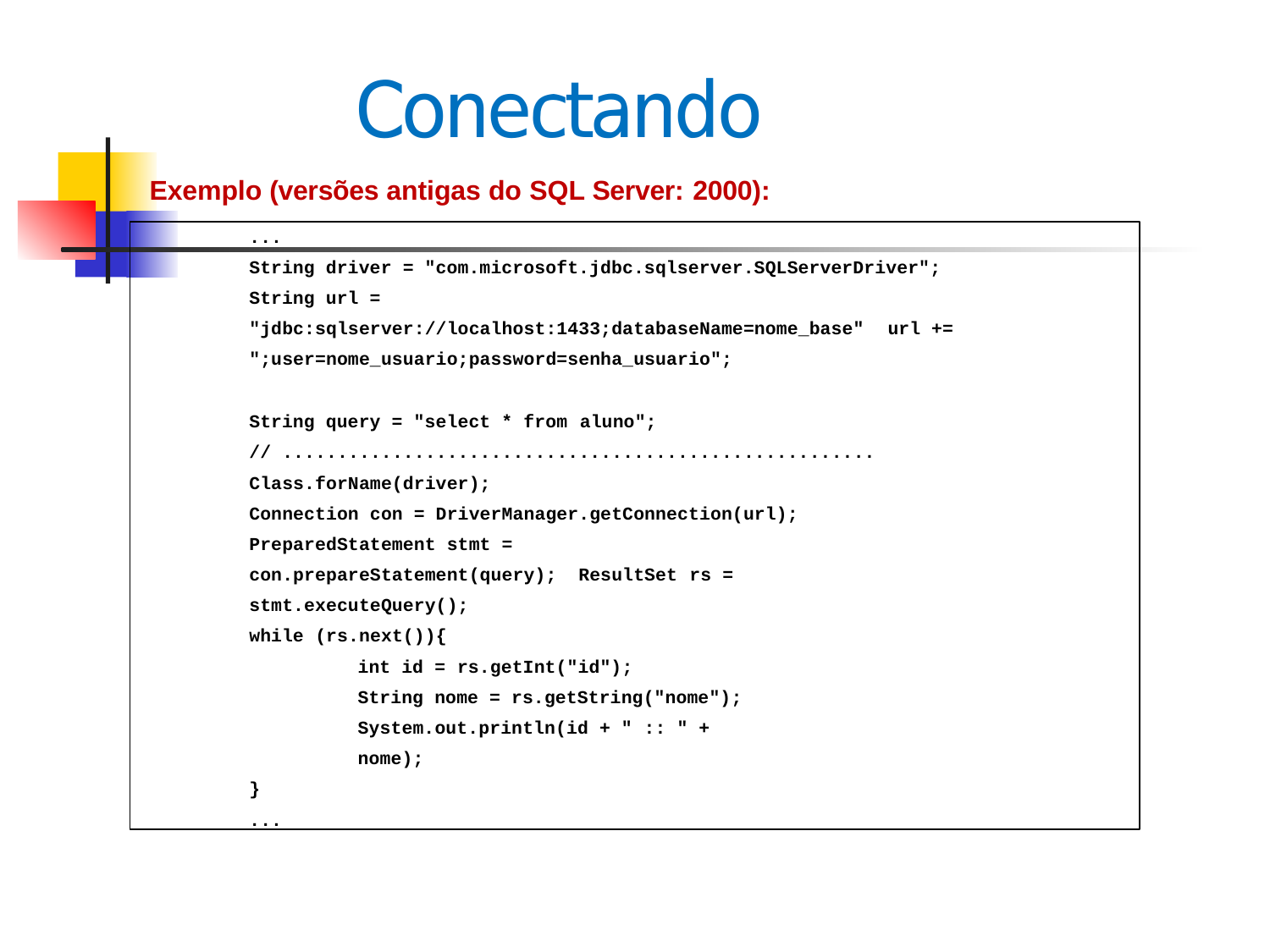

# Conectando
Exemplo (versões antigas do SQL Server: 2000):
...
String driver = "com.microsoft.jdbc.sqlserver.SQLServerDriver";  String url = "jdbc:sqlserver://localhost:1433;databaseName=nome_base"  url += ";user=nome_usuario;password=senha_usuario";

String query = "select * from aluno";
// ......................................................
Class.forName(driver);
Connection con = DriverManager.getConnection(url);  PreparedStatement stmt = con.prepareStatement(query);  ResultSet rs = stmt.executeQuery();
while (rs.next()){
int id = rs.getInt("id");
String nome = rs.getString("nome");  System.out.println(id + " :: " + nome);
}
...